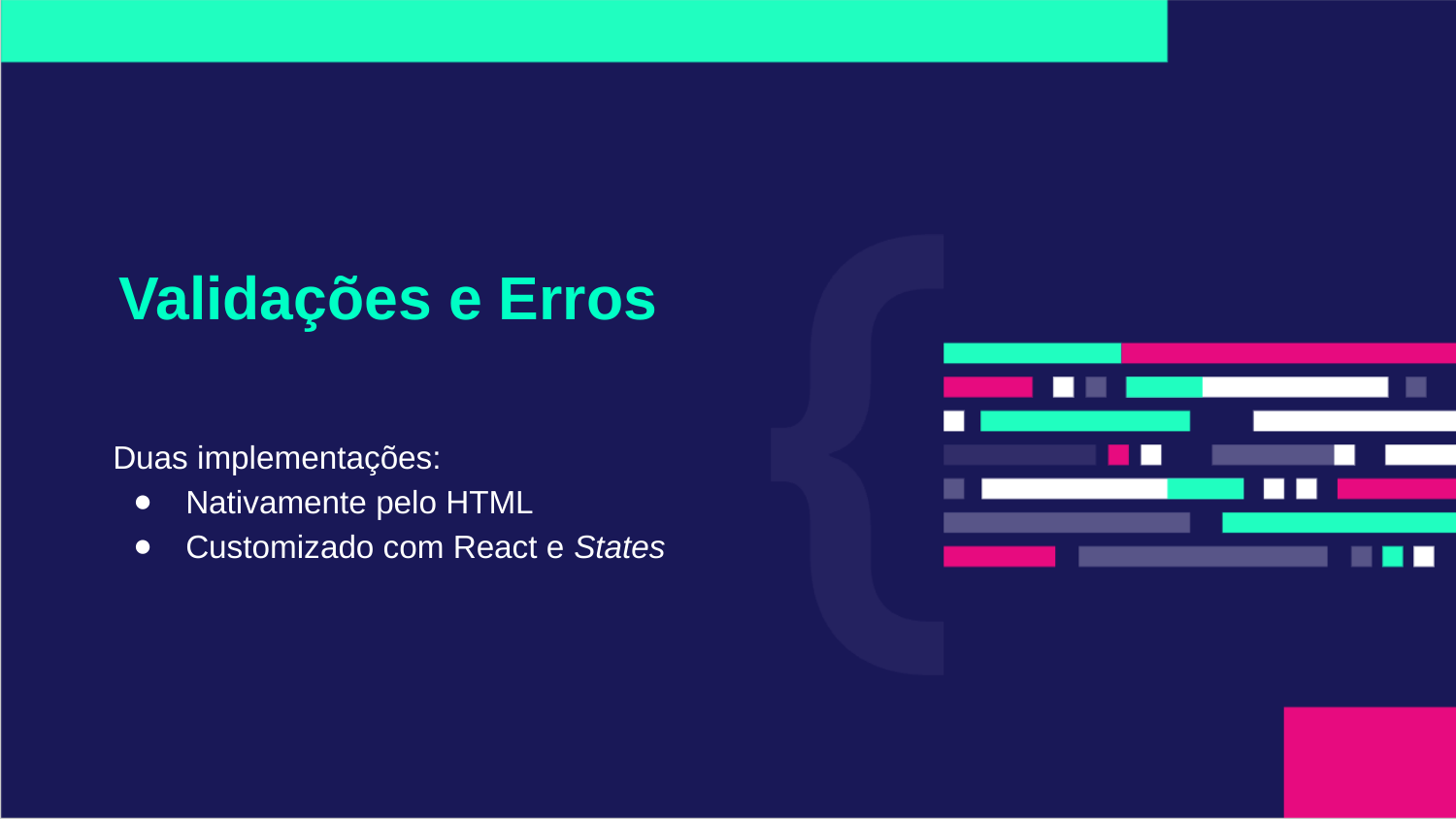

Validações e Erros
Duas implementações:
Nativamente pelo HTML
Customizado com React e States